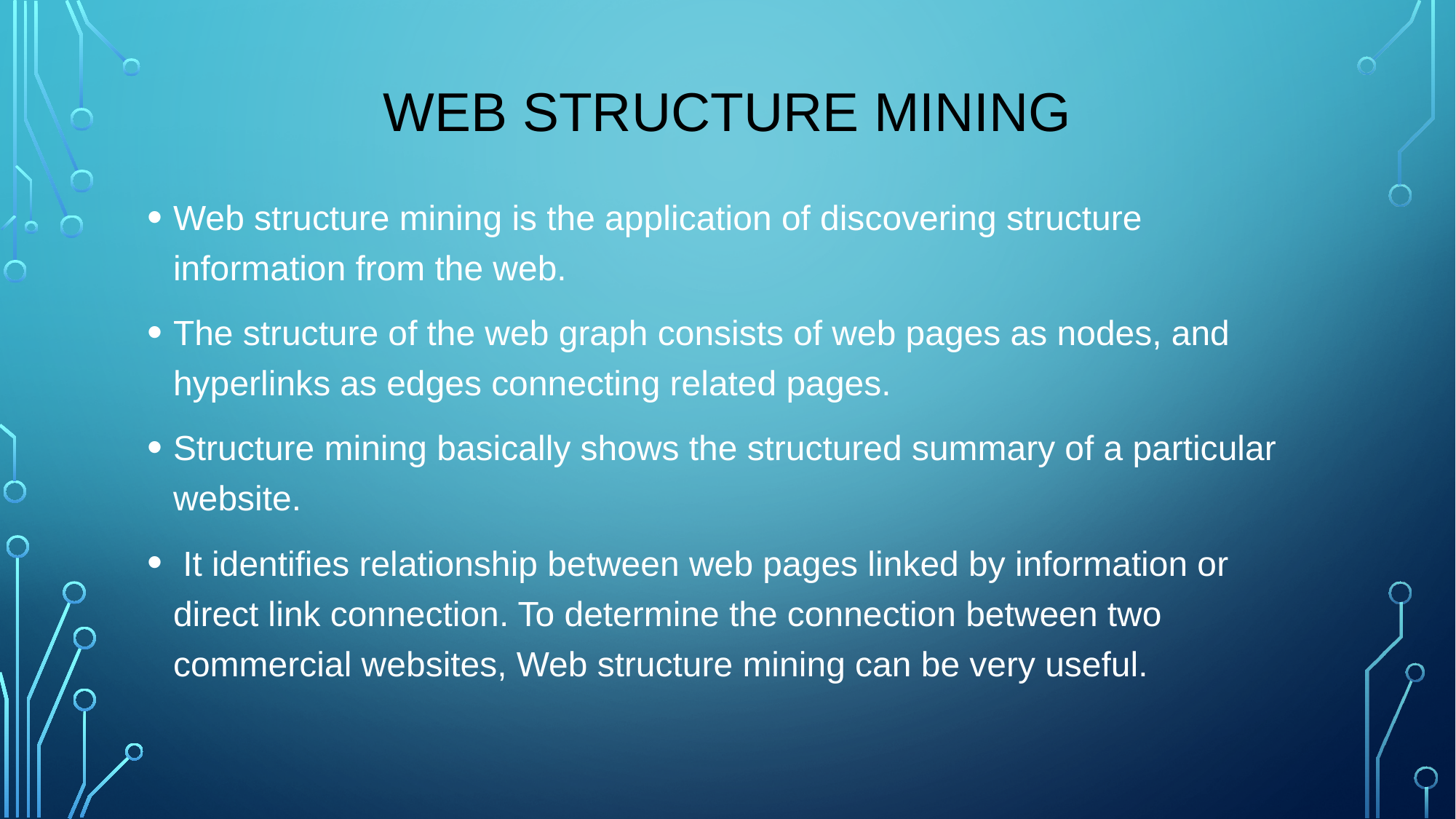

# Web structure mining
Web structure mining is the application of discovering structure information from the web.
The structure of the web graph consists of web pages as nodes, and hyperlinks as edges connecting related pages.
Structure mining basically shows the structured summary of a particular website.
 It identifies relationship between web pages linked by information or direct link connection. To determine the connection between two commercial websites, Web structure mining can be very useful.